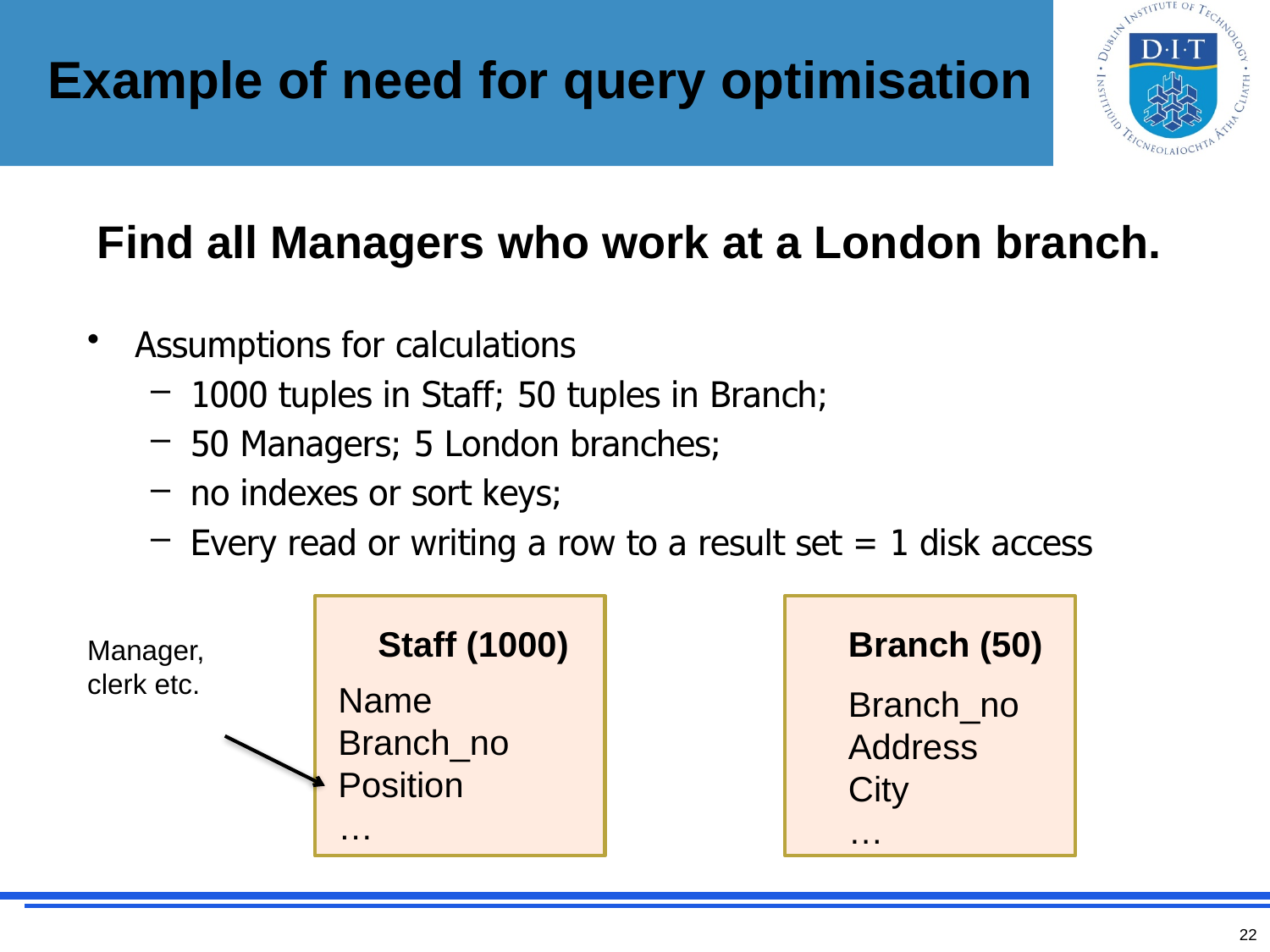

# Example of need for query optimisation
Find all Managers who work at a London branch.
Assumptions for calculations
1000 tuples in Staff; 50 tuples in Branch;
50 Managers; 5 London branches;
no indexes or sort keys;
Every read or writing a row to a result set = 1 disk access

Staff (1000)
Branch (50)
Manager, clerk etc.
Name
Branch_no
Position
…
Branch_no
Address
City
…
22